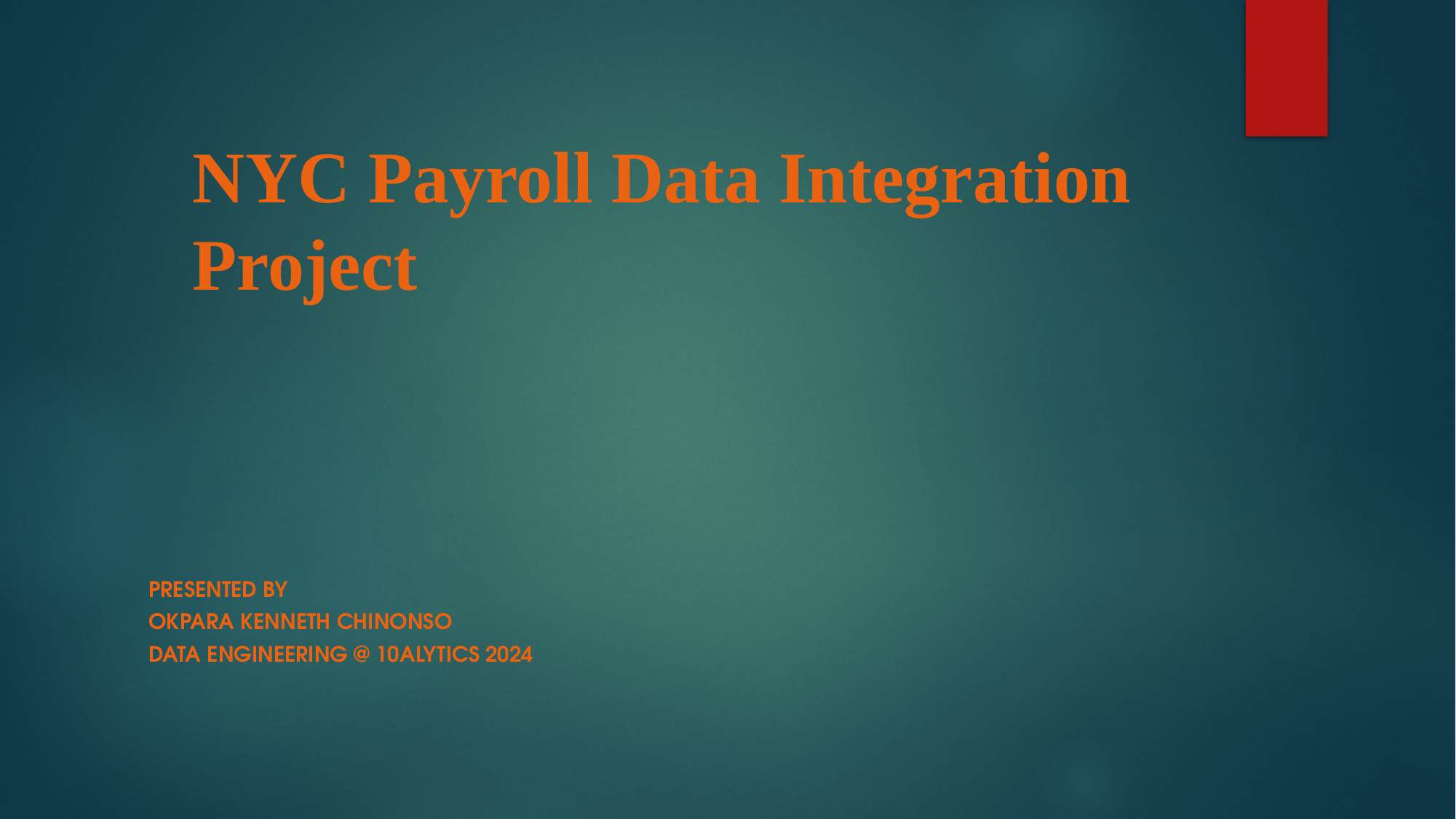

# NYC Payroll Data Integration Project
Presented by
Okpara Kenneth Chinonso
Data Engineering @ 10Alytics 2024